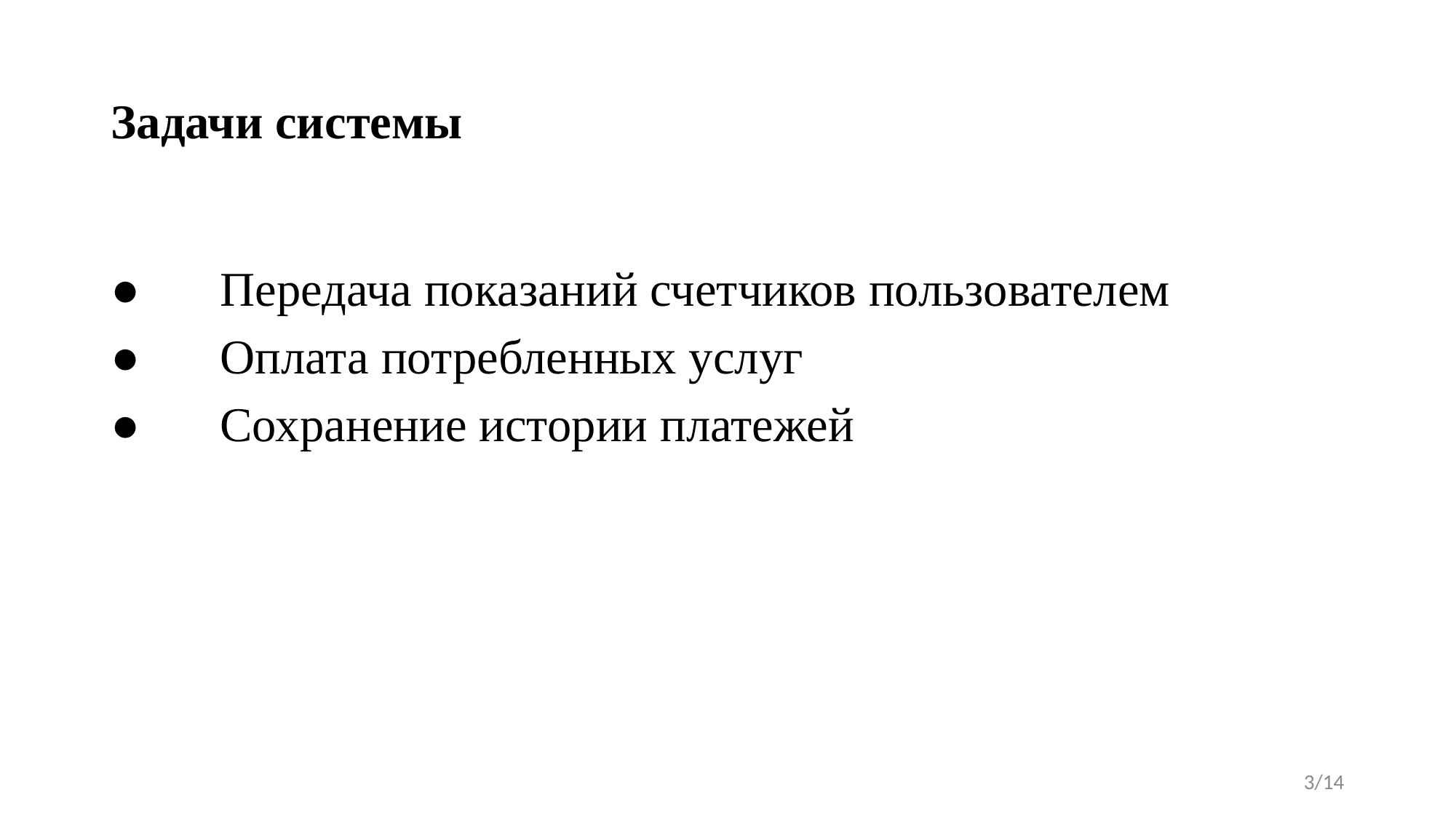

# Задачи системы
●	Передача показаний счетчиков пользователем
●	Оплата потребленных услуг
●	Сохранение истории платежей

3/14